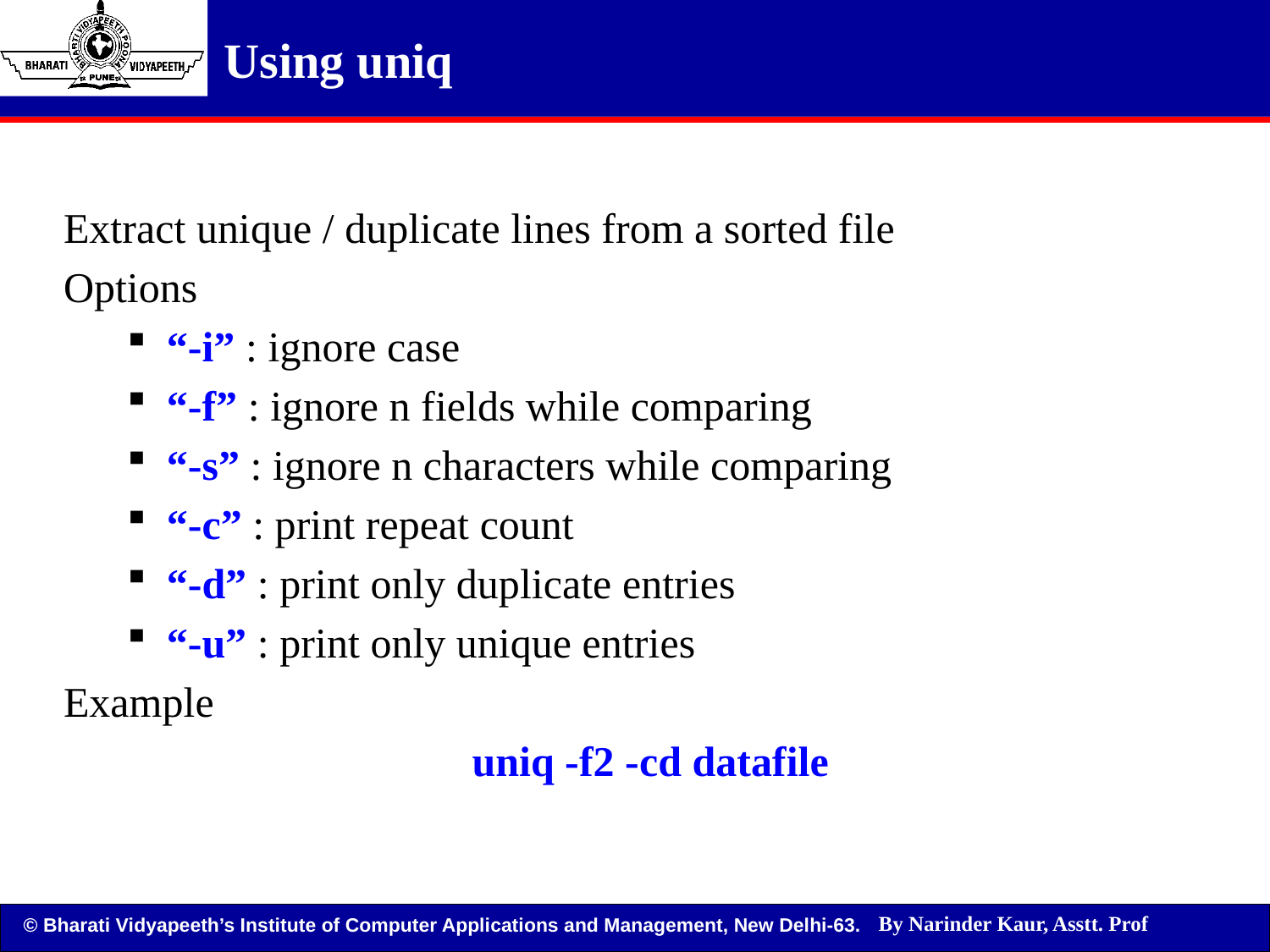

Using uniq
Extract unique / duplicate lines from a sorted file
Options
“-i” : ignore case
“-f” : ignore n fields while comparing
“-s” : ignore n characters while comparing
“-c” : print repeat count
“-d” : print only duplicate entries
“-u” : print only unique entries
Example
uniq -f2 -cd datafile